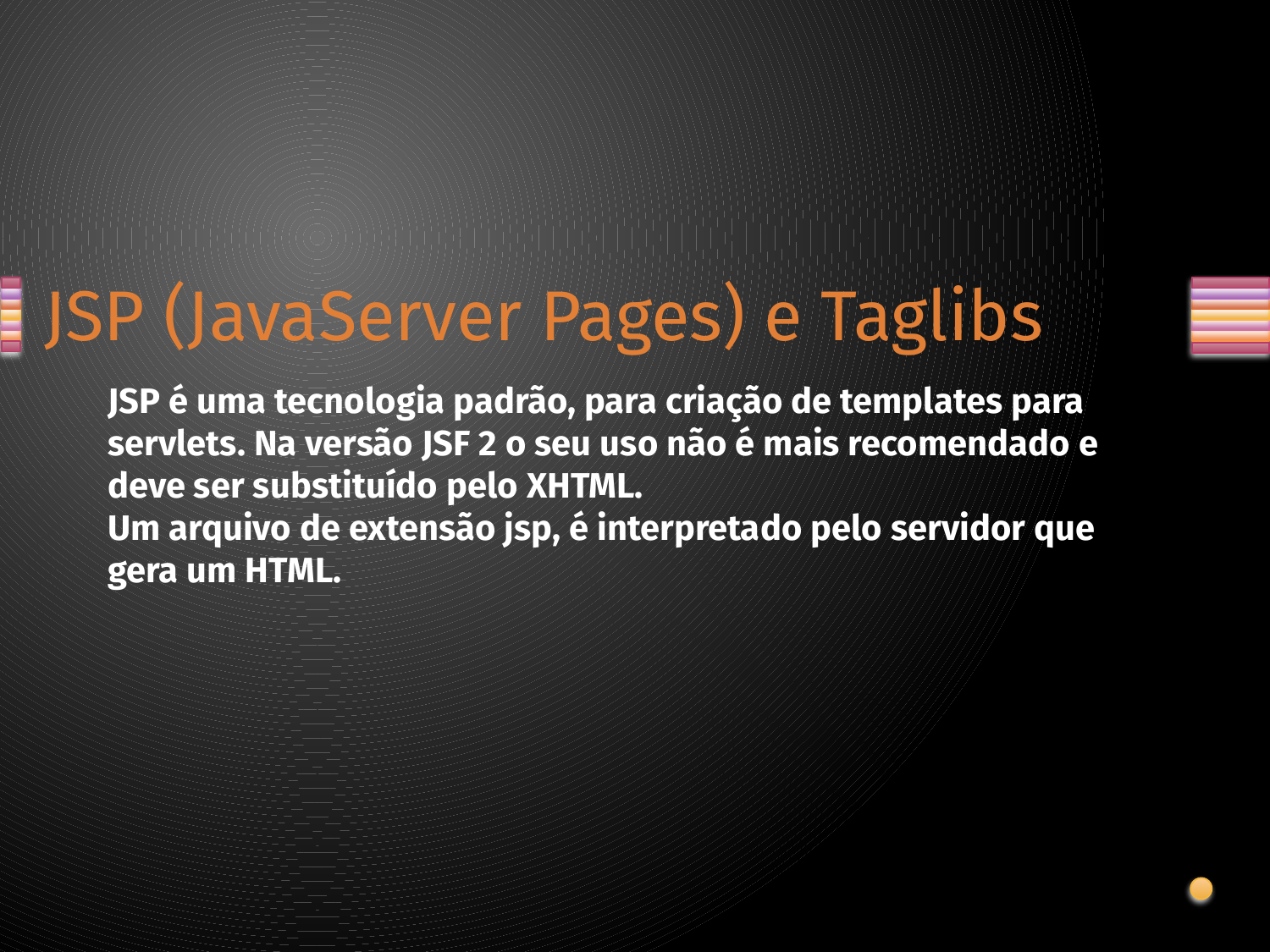

# JSP (JavaServer Pages) e Taglibs
JSP é uma tecnologia padrão, para criação de templates para servlets. Na versão JSF 2 o seu uso não é mais recomendado e deve ser substituído pelo XHTML.
Um arquivo de extensão jsp, é interpretado pelo servidor que gera um HTML.